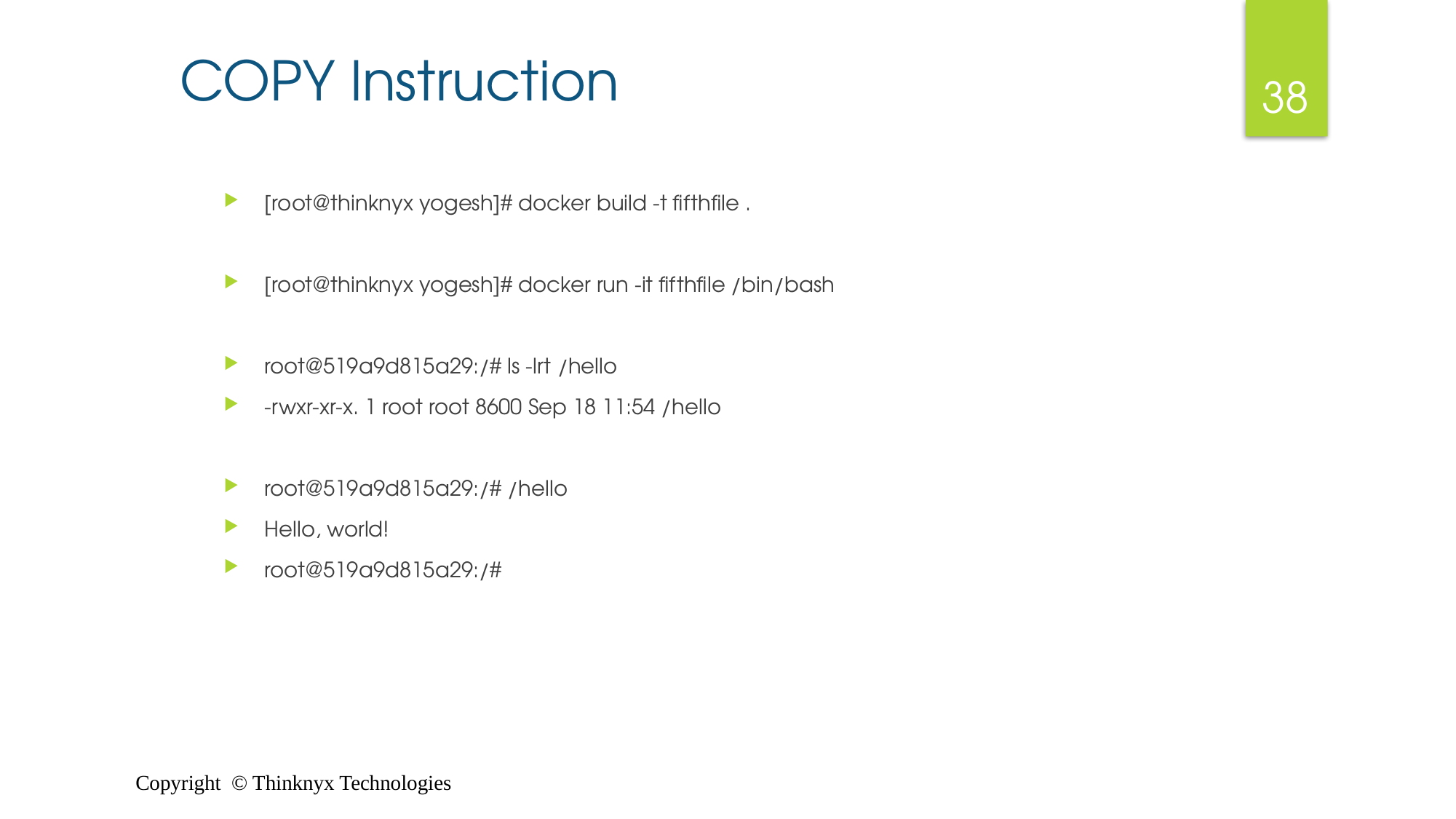

COPY Instruction
38

[root@thinknyx yogesh]# docker build -t fifthfile .

[root@thinknyx yogesh]# docker run -it fifthfile /bin/bash

root@519a9d815a29:/# ls -lrt /hello
-rwxr-xr-x. 1 root root 8600 Sep 18 11:54 /hello

root@519a9d815a29:/# /hello
Hello, world!
root@519a9d815a29:/#
Copyright  © Thinknyx Technologies